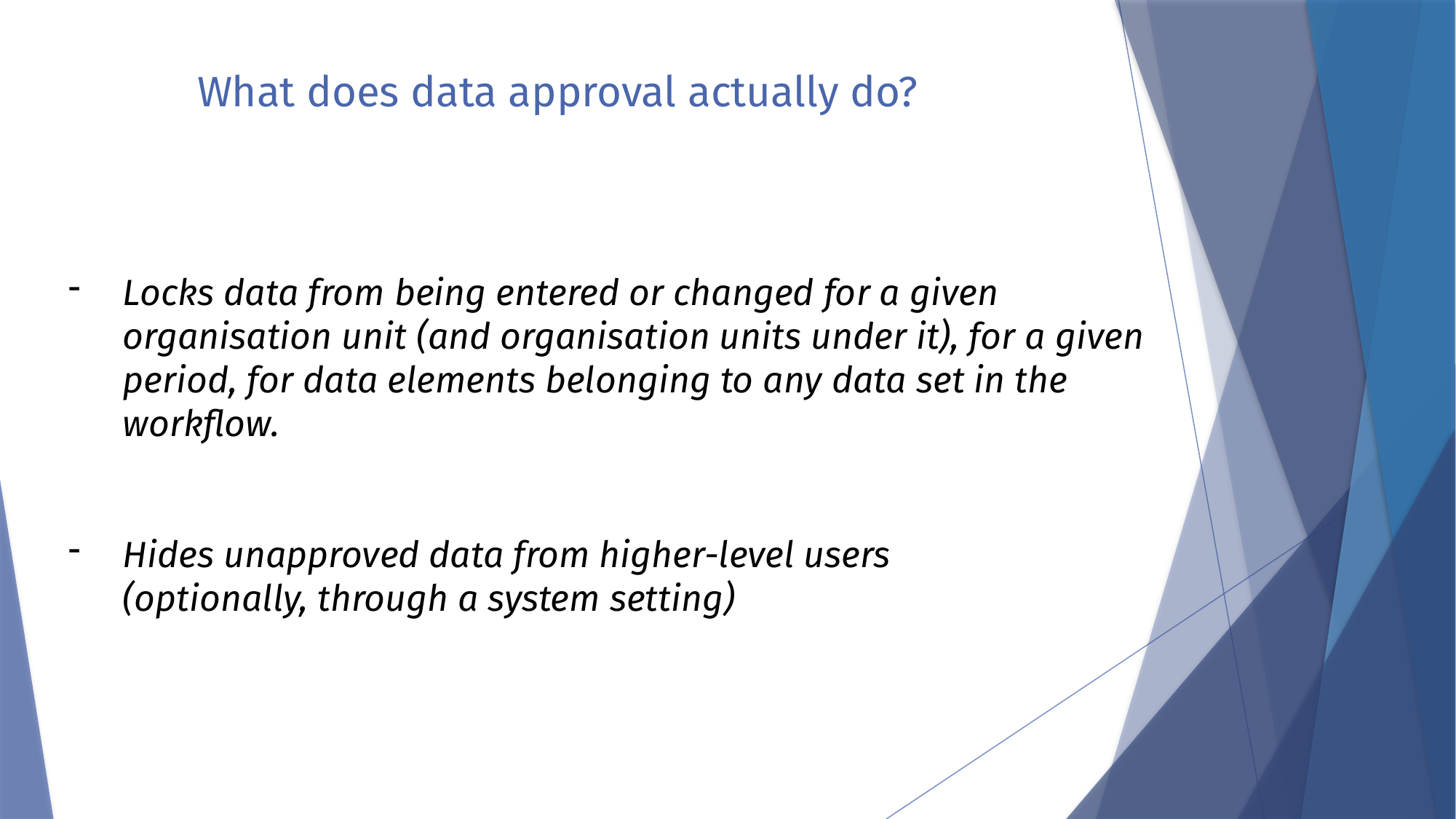

# What does data approval actually do?
Locks data from being entered or changed for a given organisation unit (and organisation units under it), for a given period, for data elements belonging to any data set in the workflow.

Hides unapproved data from higher-level users
(optionally, through a system setting)